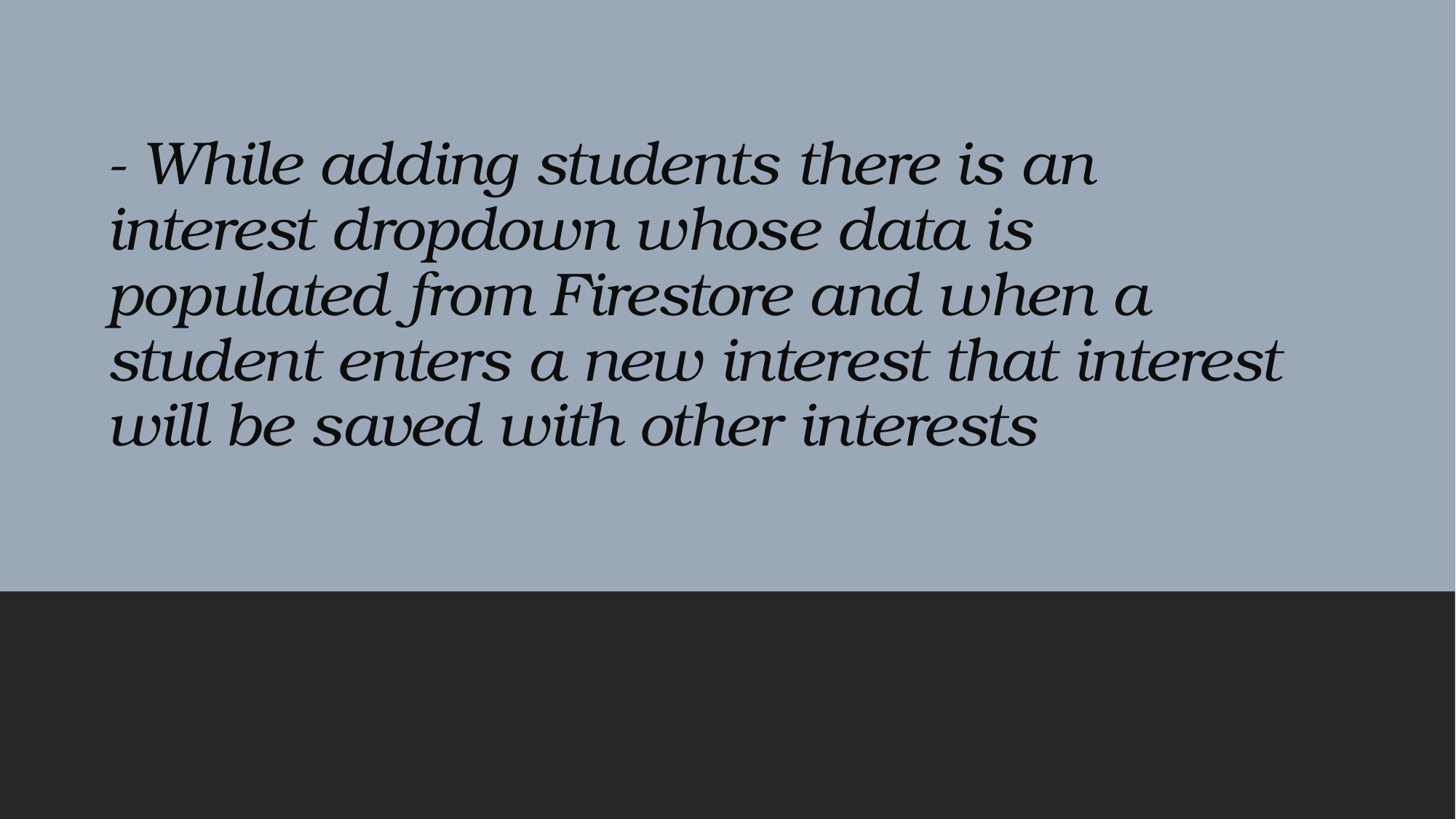

# - While adding students there is an interest dropdown whose data is populated from Firestore and when a student enters a new interest that interest will be saved with other interests